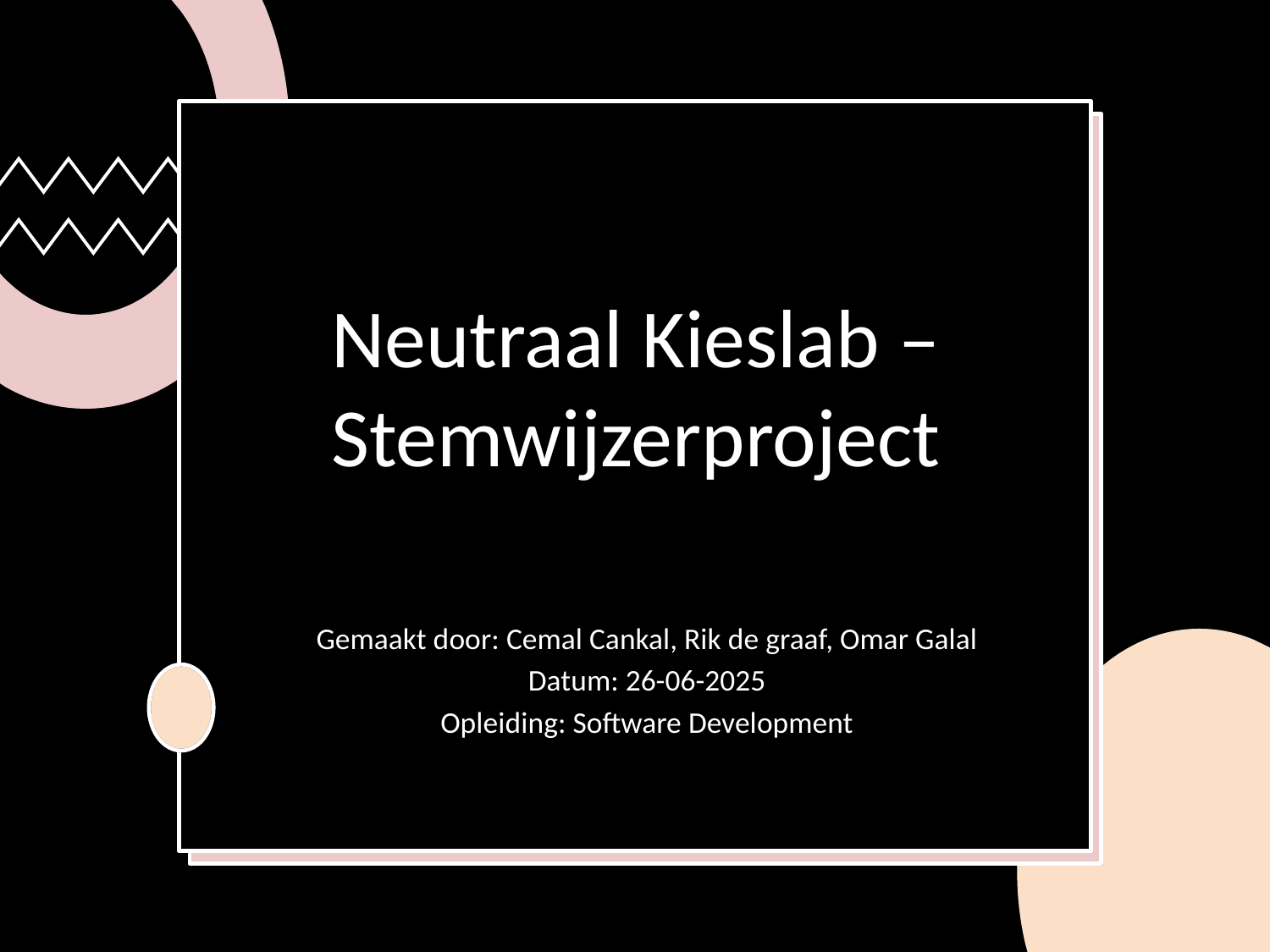

# Neutraal Kieslab – Stemwijzerproject

Gemaakt door: Cemal Cankal, Rik de graaf, Omar Galal
Datum: 26-06-2025
Opleiding: Software Development